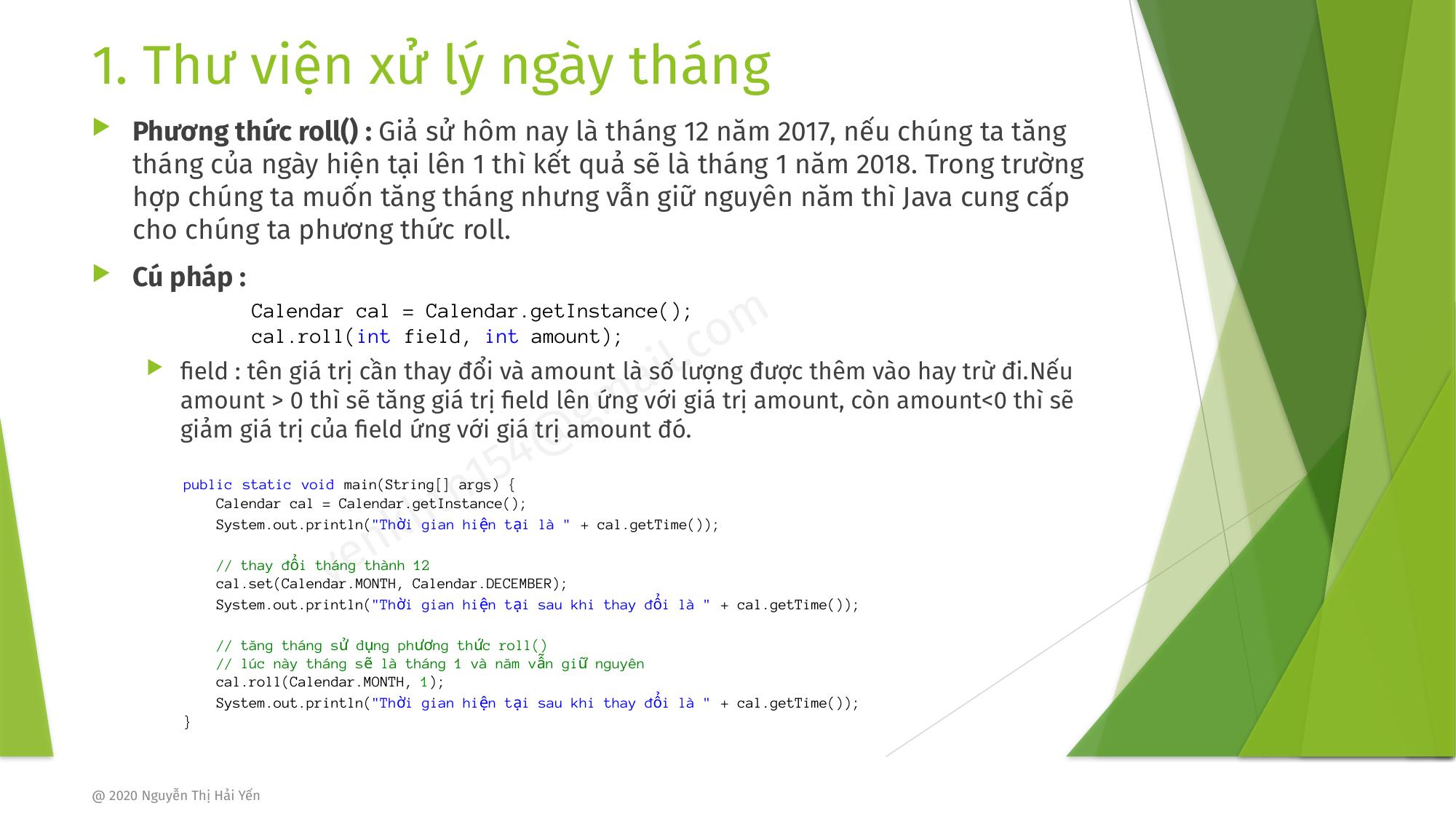

# 1. Thư viện xử lý ngày tháng
Phương thức roll() : Giả sử hôm nay là tháng 12 năm 2017, nếu chúng ta tăng tháng của ngày hiện tại lên 1 thì kết quả sẽ là tháng 1 năm 2018. Trong trường hợp chúng ta muốn tăng tháng nhưng vẫn giữ nguyên năm thì Java cung cấp cho chúng ta phương thức roll.
Cú pháp :

field : tên giá trị cần thay đổi và amount là số lượng được thêm vào hay trừ đi.Nếu amount > 0 thì sẽ tăng giá trị field lên ứng với giá trị amount, còn amount<0 thì sẽ giảm giá trị của field ứng với giá trị amount đó.
Calendar cal = Calendar.getInstance();
cal.roll(int field, int amount);
public static void main(String[] args) {
    Calendar cal = Calendar.getInstance();
    System.out.println("Thời gian hiện tại là " + cal.getTime());

    // thay đổi tháng thành 12
    cal.set(Calendar.MONTH, Calendar.DECEMBER);
    System.out.println("Thời gian hiện tại sau khi thay đổi là " + cal.getTime());

    // tăng tháng sử dụng phương thức roll()
    // lúc này tháng sẽ là tháng 1 và năm vẫn giữ nguyên
    cal.roll(Calendar.MONTH, 1);
    System.out.println("Thời gian hiện tại sau khi thay đổi là " + cal.getTime());
}
@ 2020 Nguyễn Thị Hải Yến